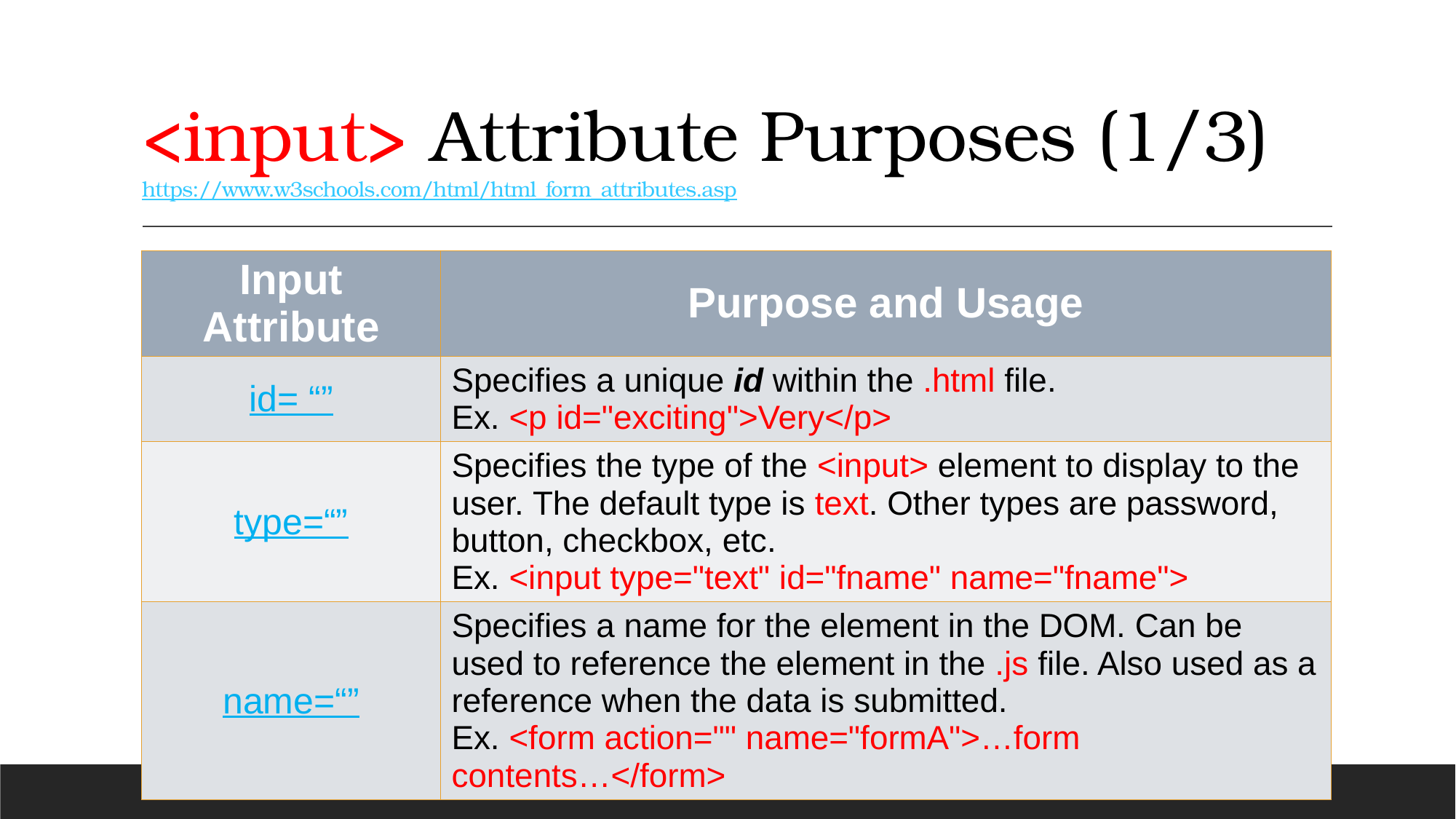

# <input> Attribute Purposes (1/3) https://www.w3schools.com/html/html_form_attributes.asp
| Input Attribute | Purpose and Usage |
| --- | --- |
| id= “” | Specifies a unique id within the .html file. Ex. <p id="exciting">Very</p> |
| type=“” | Specifies the type of the <input> element to display to the user. The default type is text. Other types are password, button, checkbox, etc. Ex. <input type="text" id="fname" name="fname"> |
| name=“” | Specifies a name for the element in the DOM. Can be used to reference the element in the .js file. Also used as a reference when the data is submitted. Ex. <form action="" name="formA">…form contents…</form> |